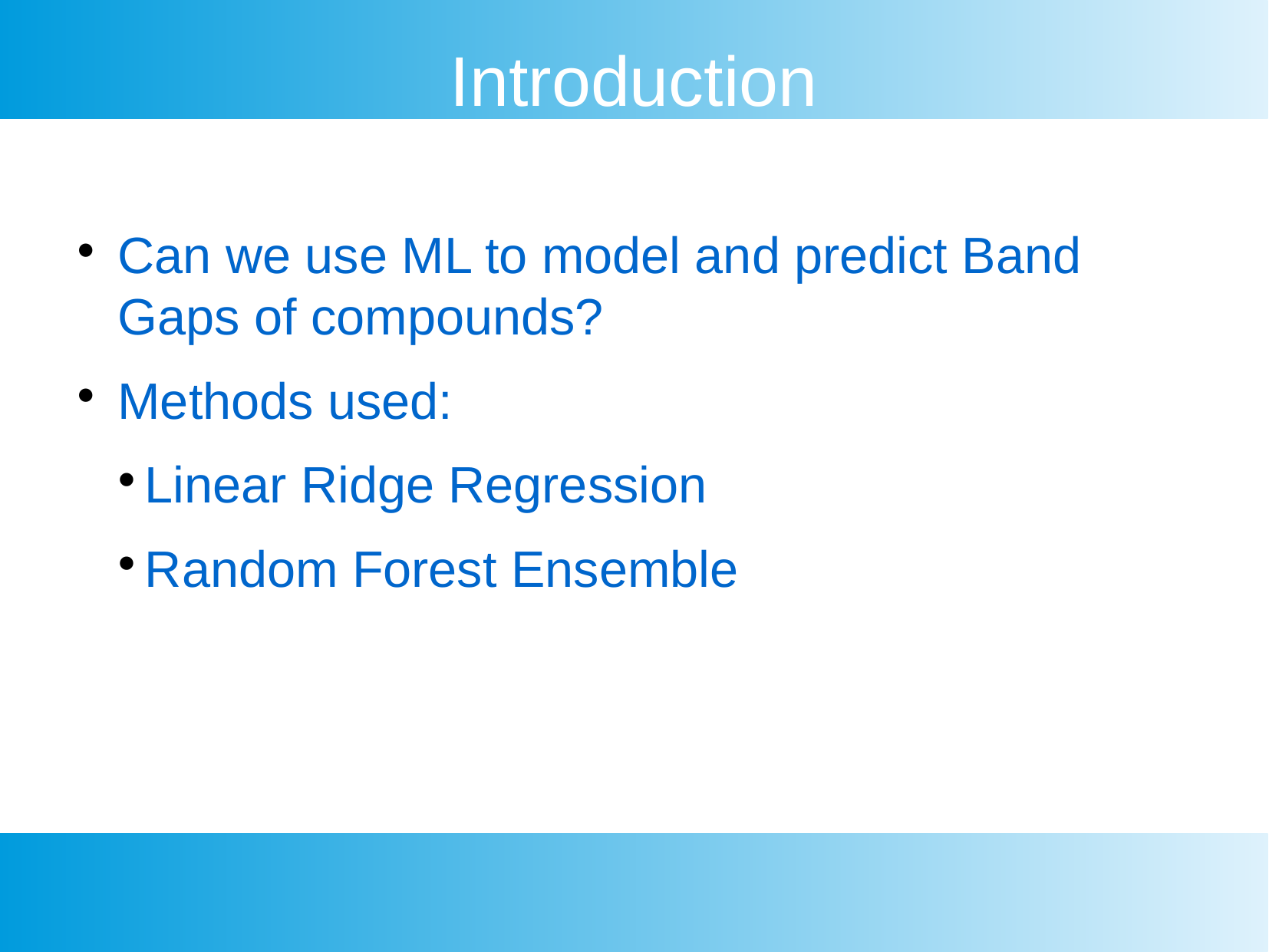

Introduction

Can we use ML to model and predict Band Gaps of compounds?
Methods used:
Linear Ridge Regression
Random Forest Ensemble